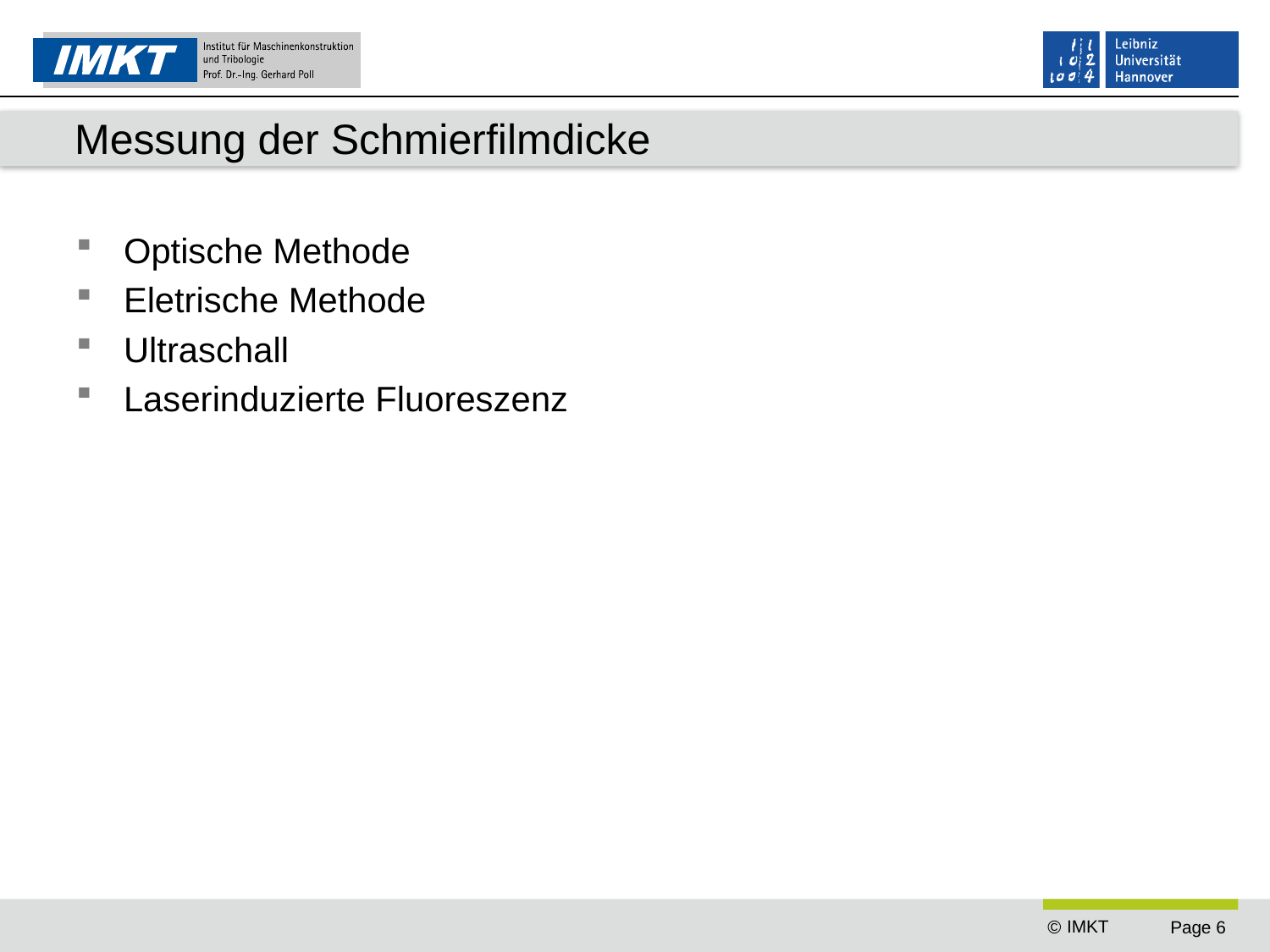

# Messung der Schmierfilmdicke
Optische Methode
Eletrische Methode
Ultraschall
Laserinduzierte Fluoreszenz